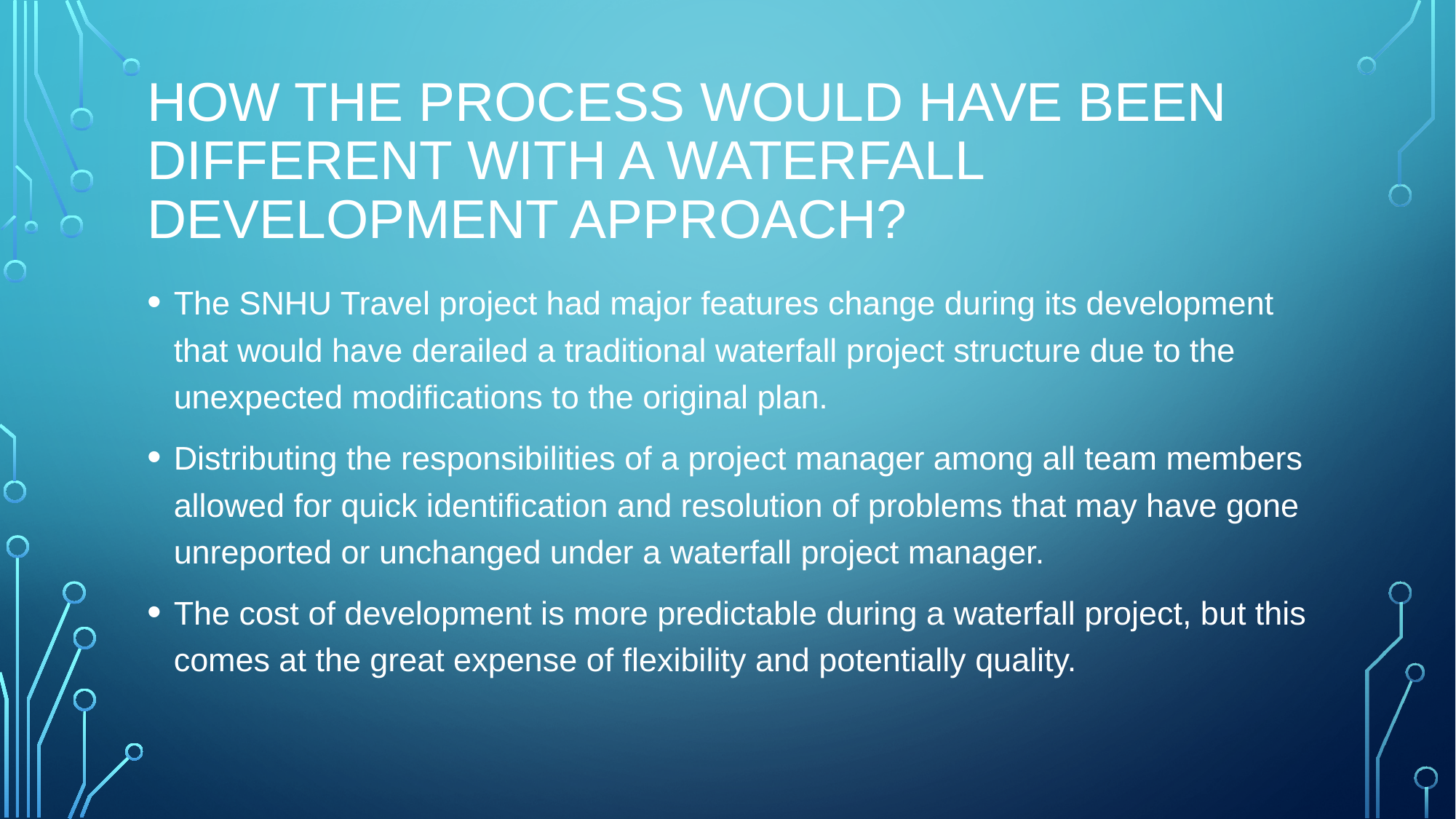

# how the process would have been different with a waterfall development approach?
The SNHU Travel project had major features change during its development that would have derailed a traditional waterfall project structure due to the unexpected modifications to the original plan.
Distributing the responsibilities of a project manager among all team members allowed for quick identification and resolution of problems that may have gone unreported or unchanged under a waterfall project manager.
The cost of development is more predictable during a waterfall project, but this comes at the great expense of flexibility and potentially quality.